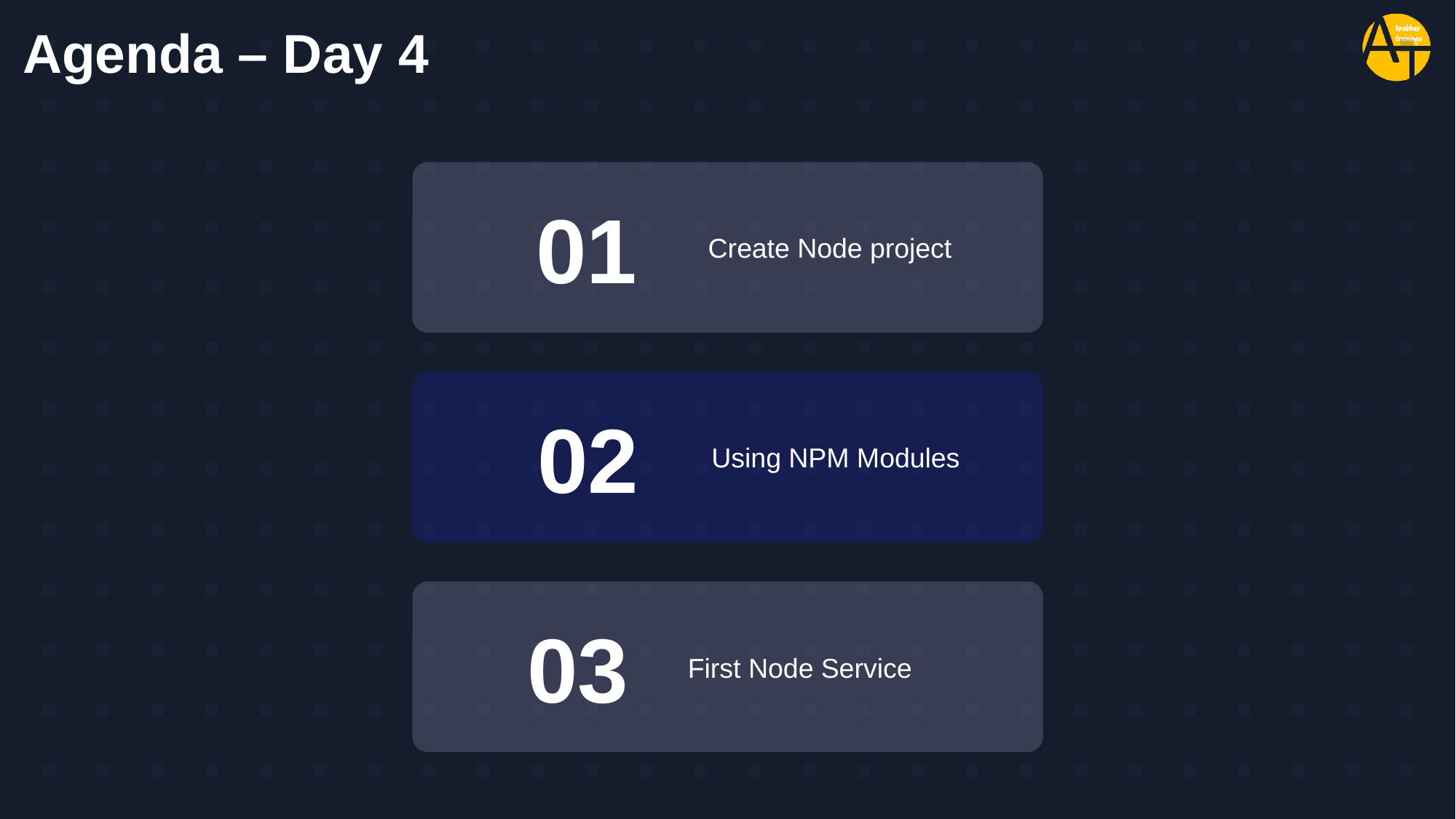

# Agenda – Day 4

01
Create Node project

02
Using NPM Modules

03
First Node Service